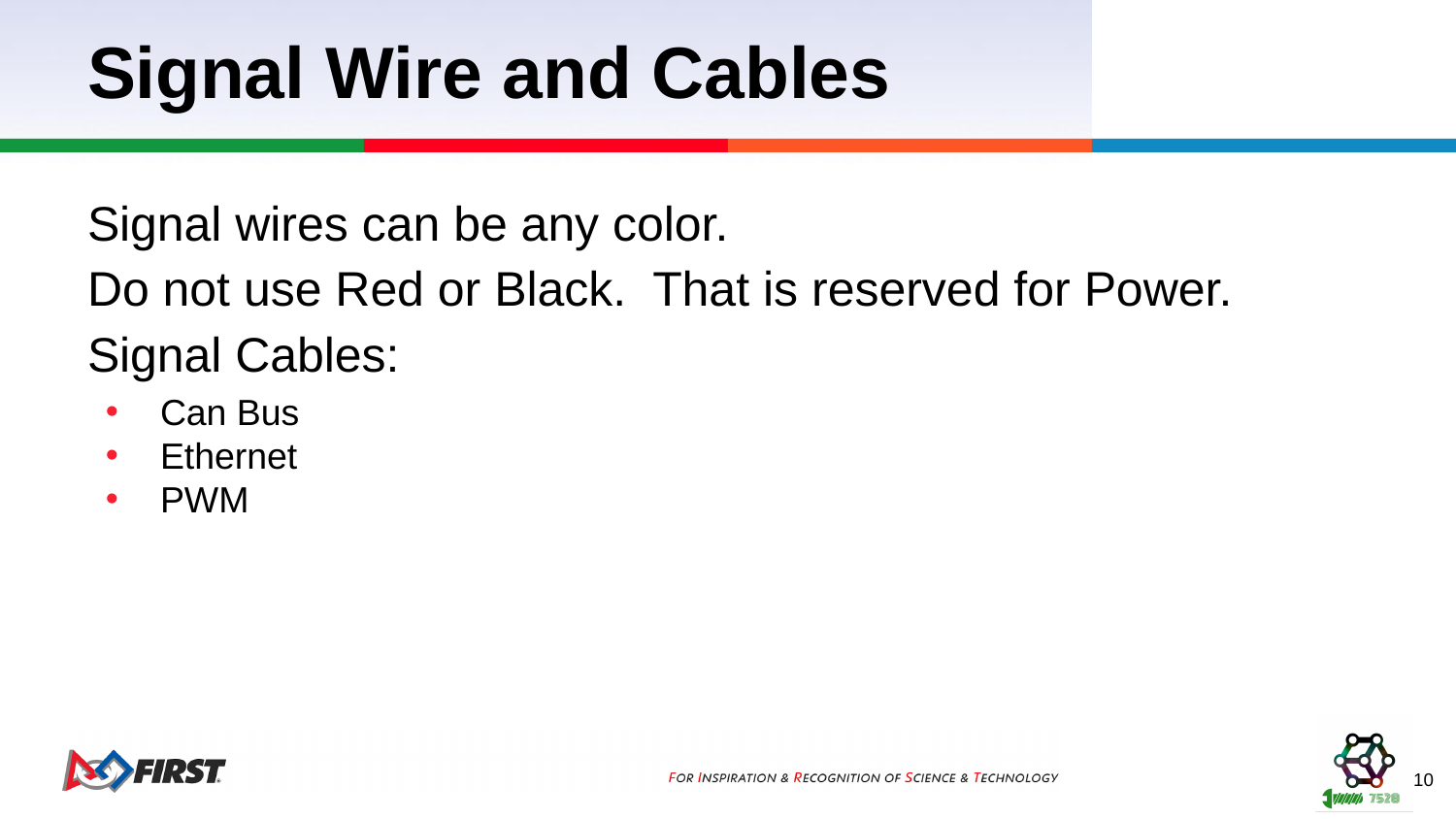

# Signal Wire and Cables
Signal wires can be any color.
Do not use Red or Black.  That is reserved for Power.
Signal Cables:
Can Bus
Ethernet
PWM